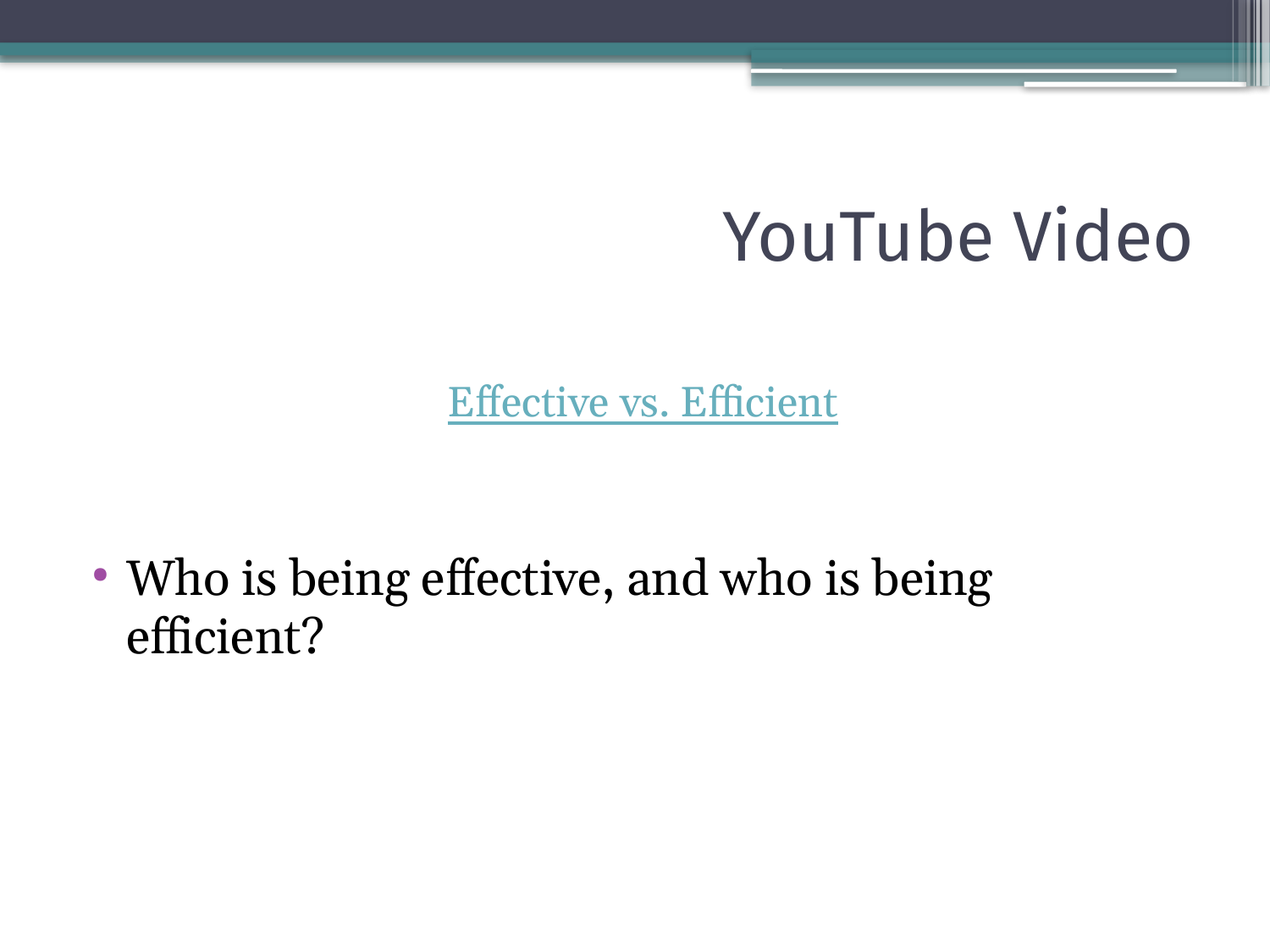

# YouTube Video

Effective vs. Efficient

Who is being effective, and who is being efficient?